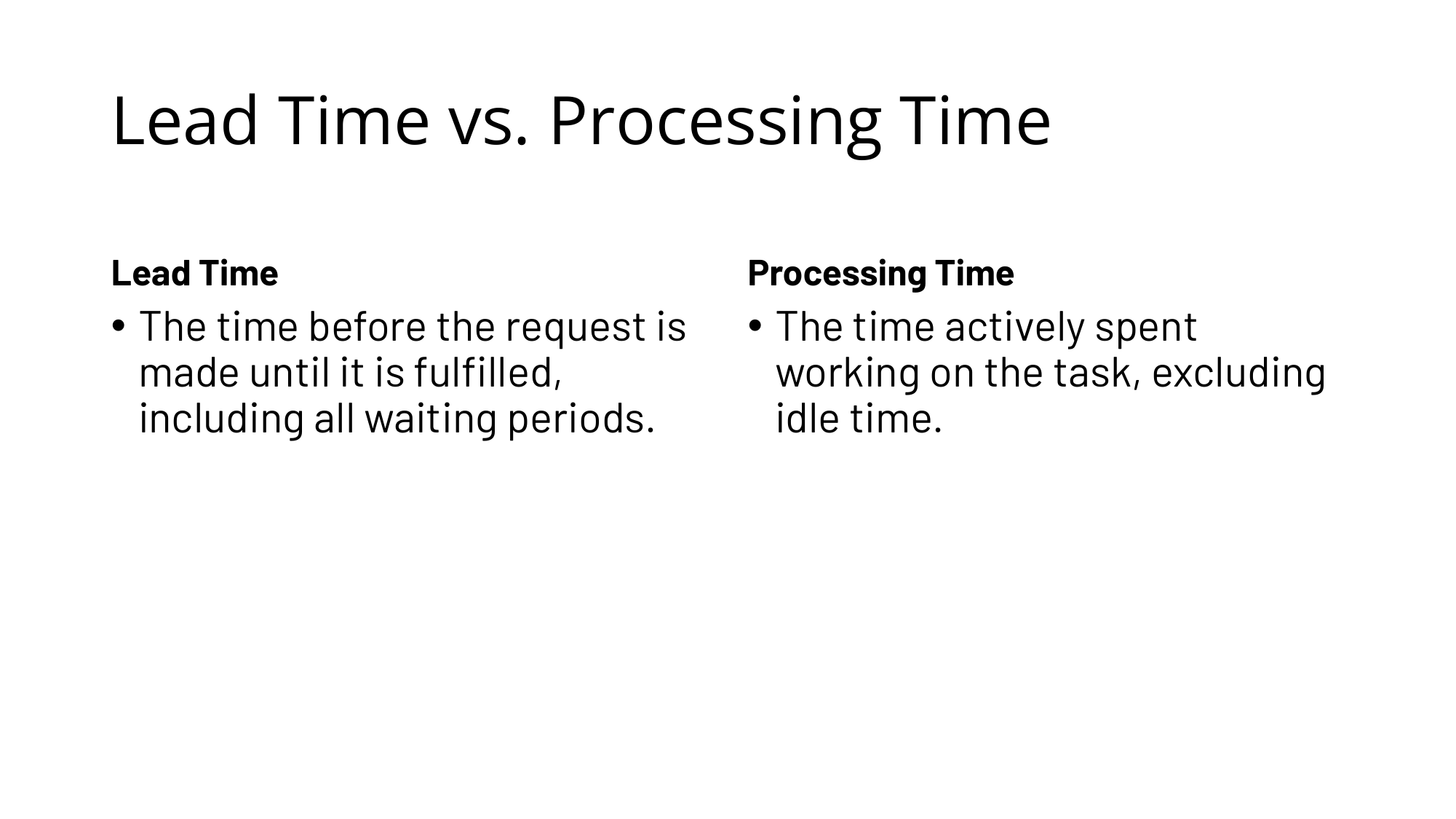

# Lead Time vs. Processing Time
Lead Time
Processing Time
The time before the request is made until it is fulfilled, including all waiting periods.

The time actively spent working on the task, excluding idle time.